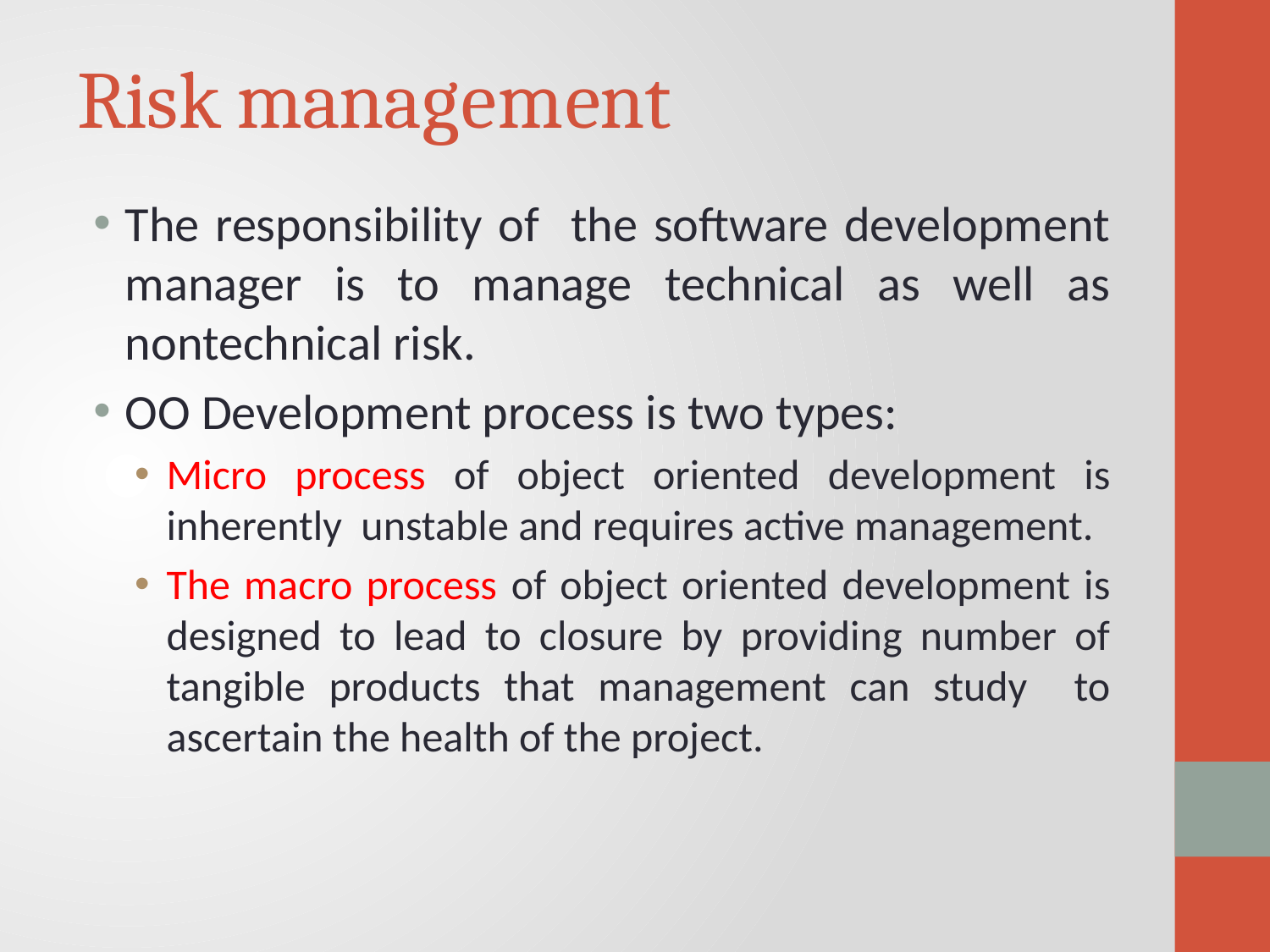

# Risk management
The responsibility of  the software development manager is to manage technical as well as nontechnical risk.
OO Development process is two types:
Micro process of object oriented development is inherently  unstable and requires active management.
The macro process of object oriented development is designed to lead to closure by providing number of tangible products that management can study  to ascertain the health of the project.